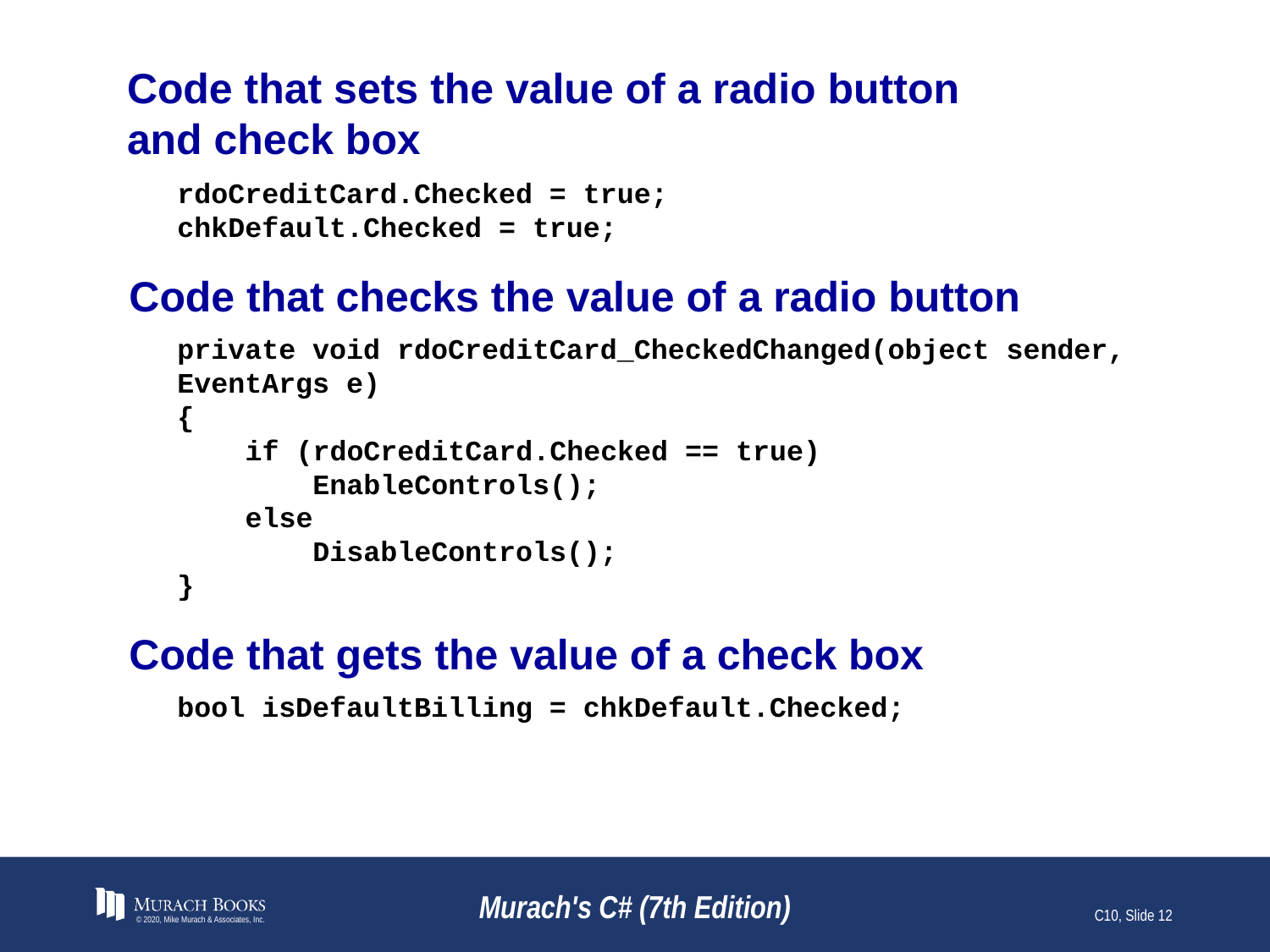

# Code that sets the value of a radio button and check box
rdoCreditCard.Checked = true;
chkDefault.Checked = true;
Code that checks the value of a radio button
private void rdoCreditCard_CheckedChanged(object sender, EventArgs e)
{
    if (rdoCreditCard.Checked == true)
        EnableControls();
    else
        DisableControls();
}
Code that gets the value of a check box
bool isDefaultBilling = chkDefault.Checked;

© 2020, Mike Murach & Associates, Inc.
Murach's C# (7th Edition)

C10, Slide 12